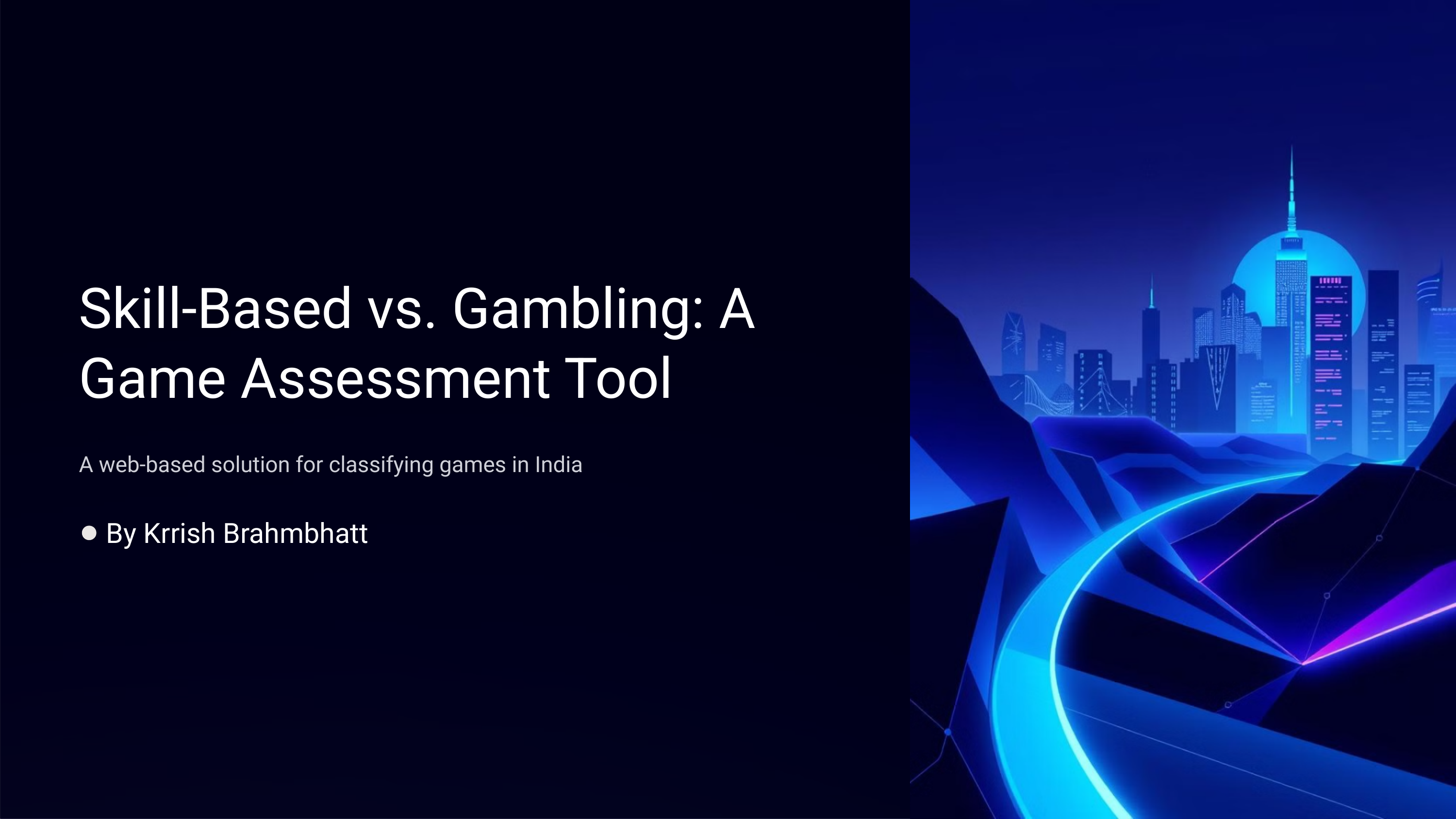

Skill-Based vs. Gambling: A Game Assessment Tool

A web-based solution for classifying games in India
By Krrish Brahmbhatt